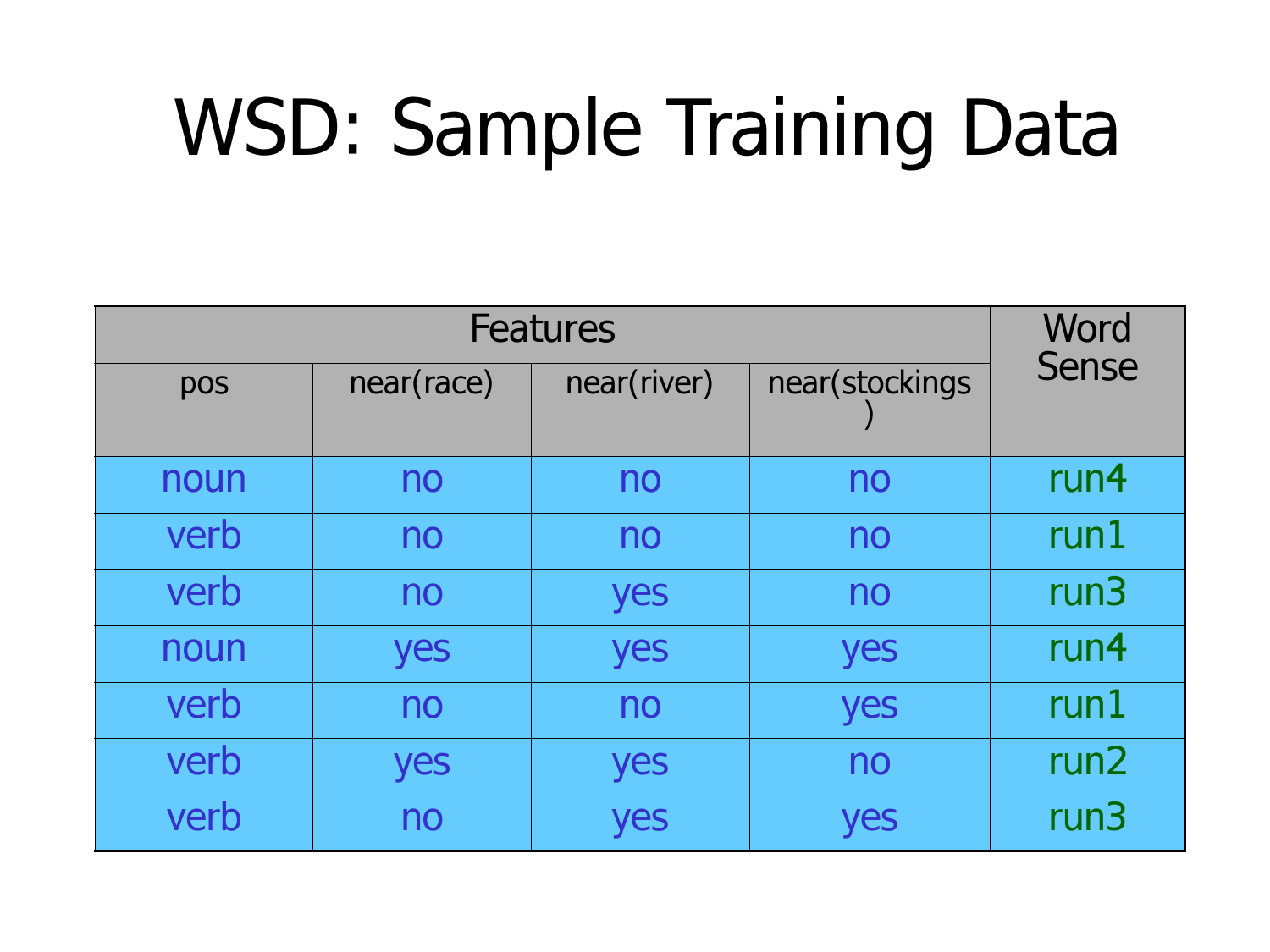

WSD: Sample Training Data
| Features |  |  |  | Word Sense |
| --- | --- | --- | --- | --- |
| pos | near(race) | near(river) | near(stockings) |  |
| noun | no | no | no | run4 |
| verb | no | no | no | run1 |
| verb | no | yes | no | run3 |
| noun | yes | yes | yes | run4 |
| verb | no | no | yes | run1 |
| verb | yes | yes | no | run2 |
| verb | no | yes | yes | run3 |